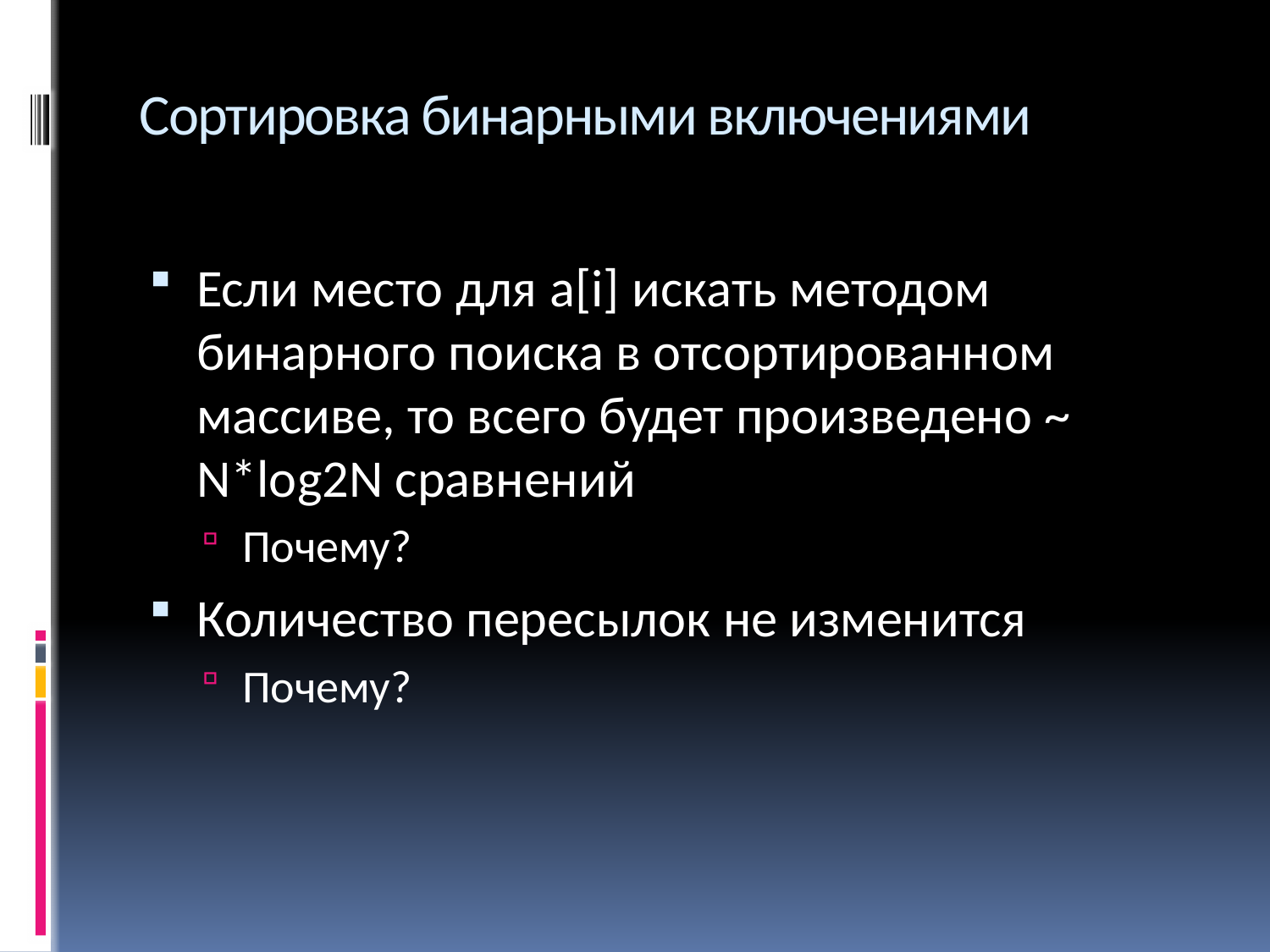

# Сортировка бинарными включениями
Если место для a[i] искать методом  бинарного поиска в отсортированном массиве, то всего будет произведено ~ N*log2N сравнений
Почему?
Количество пересылок не изменится
Почему?